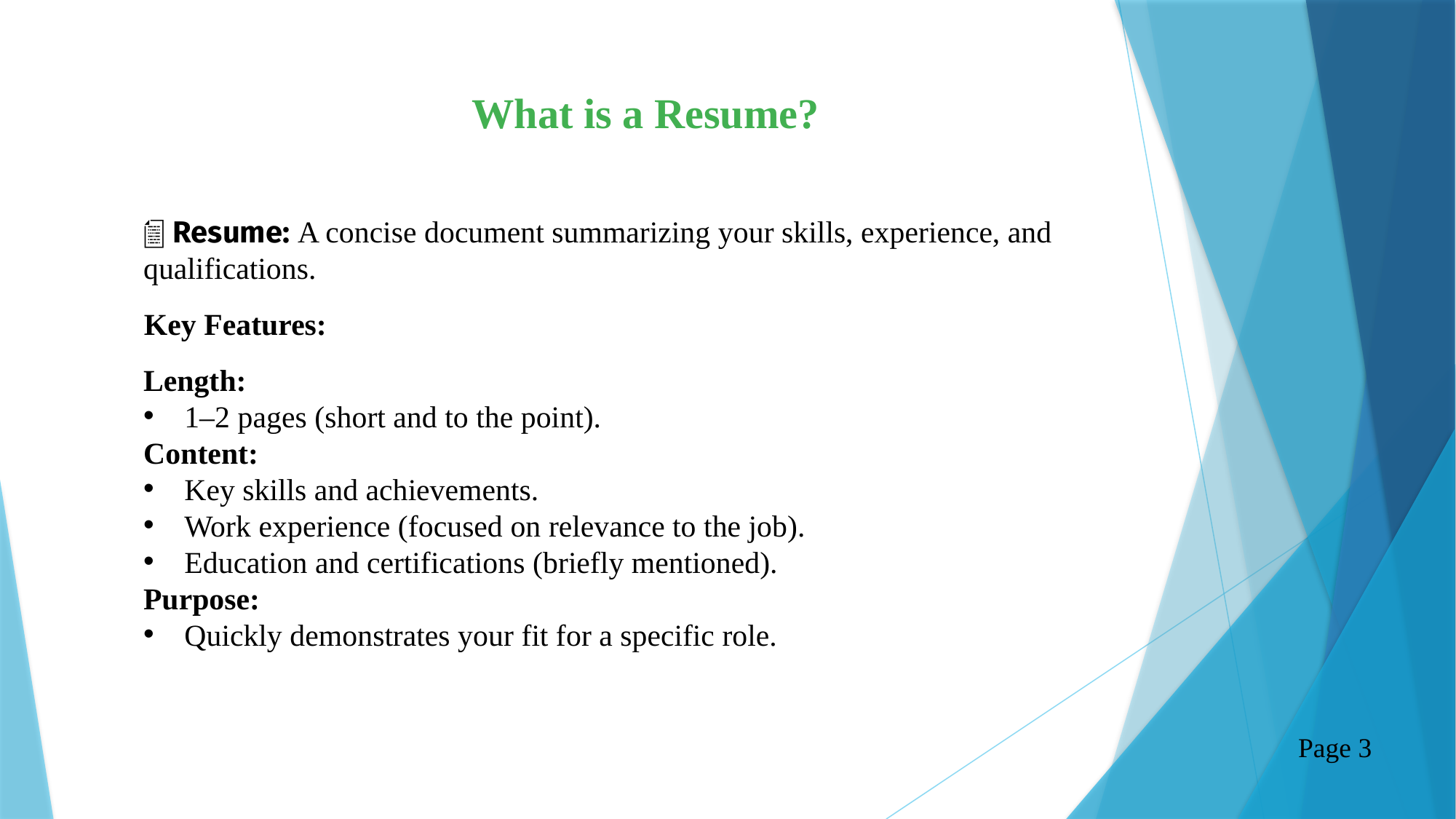

What is a Resume?

📄 Resume: A concise document summarizing your skills, experience, and qualifications.
Key Features:
Length:
1–2 pages (short and to the point).
Content:
Key skills and achievements.
Work experience (focused on relevance to the job).
Education and certifications (briefly mentioned).
Purpose:
Quickly demonstrates your fit for a specific role.
Page 3